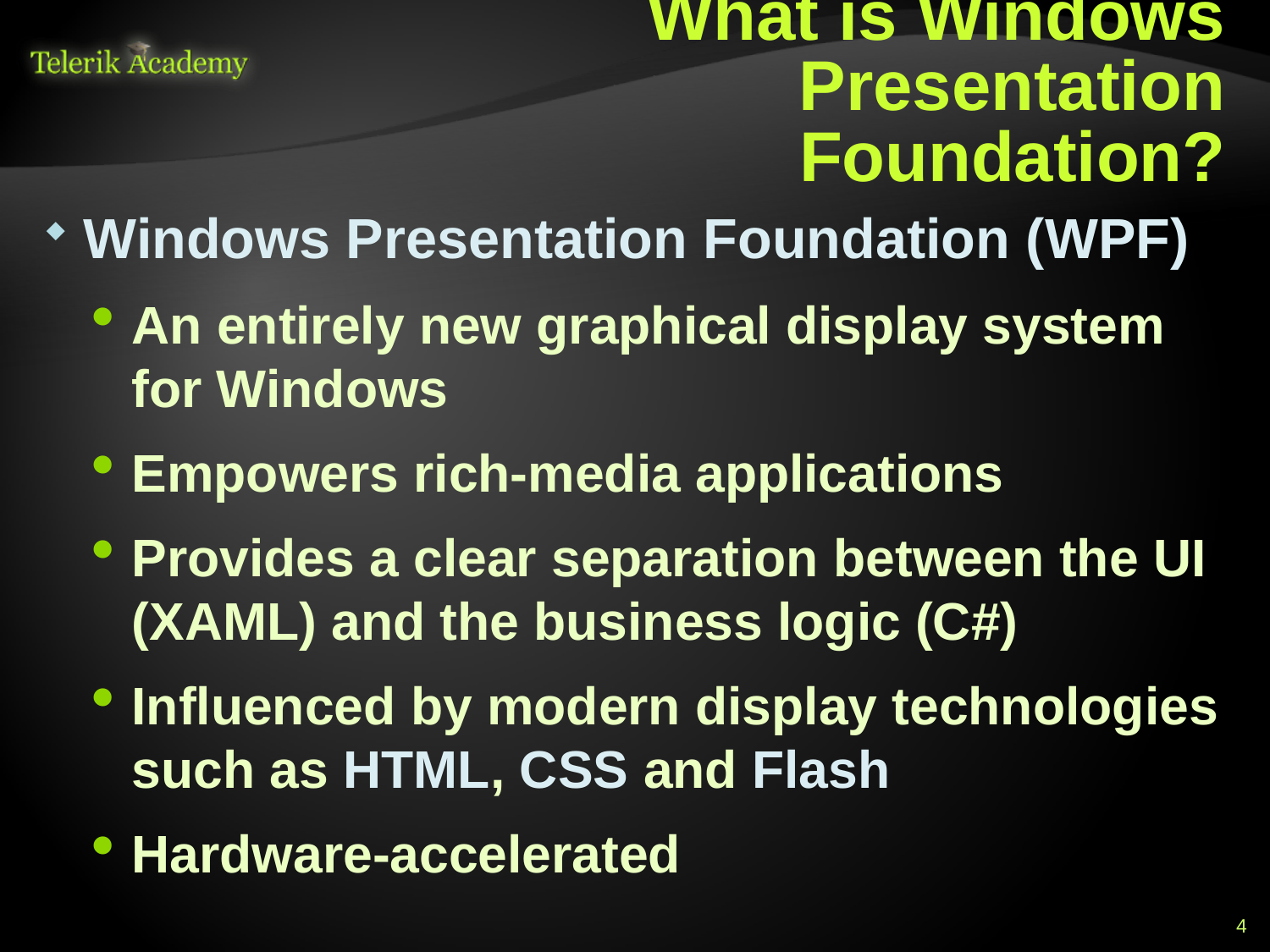

# What is Windows Presentation Foundation?
Windows Presentation Foundation (WPF)
An entirely new graphical display system for Windows
Empowers rich-media applications
Provides a clear separation between the UI (XAML) and the business logic (C#)
Influenced by modern display technologies such as HTML, CSS and Flash
Hardware-accelerated
4